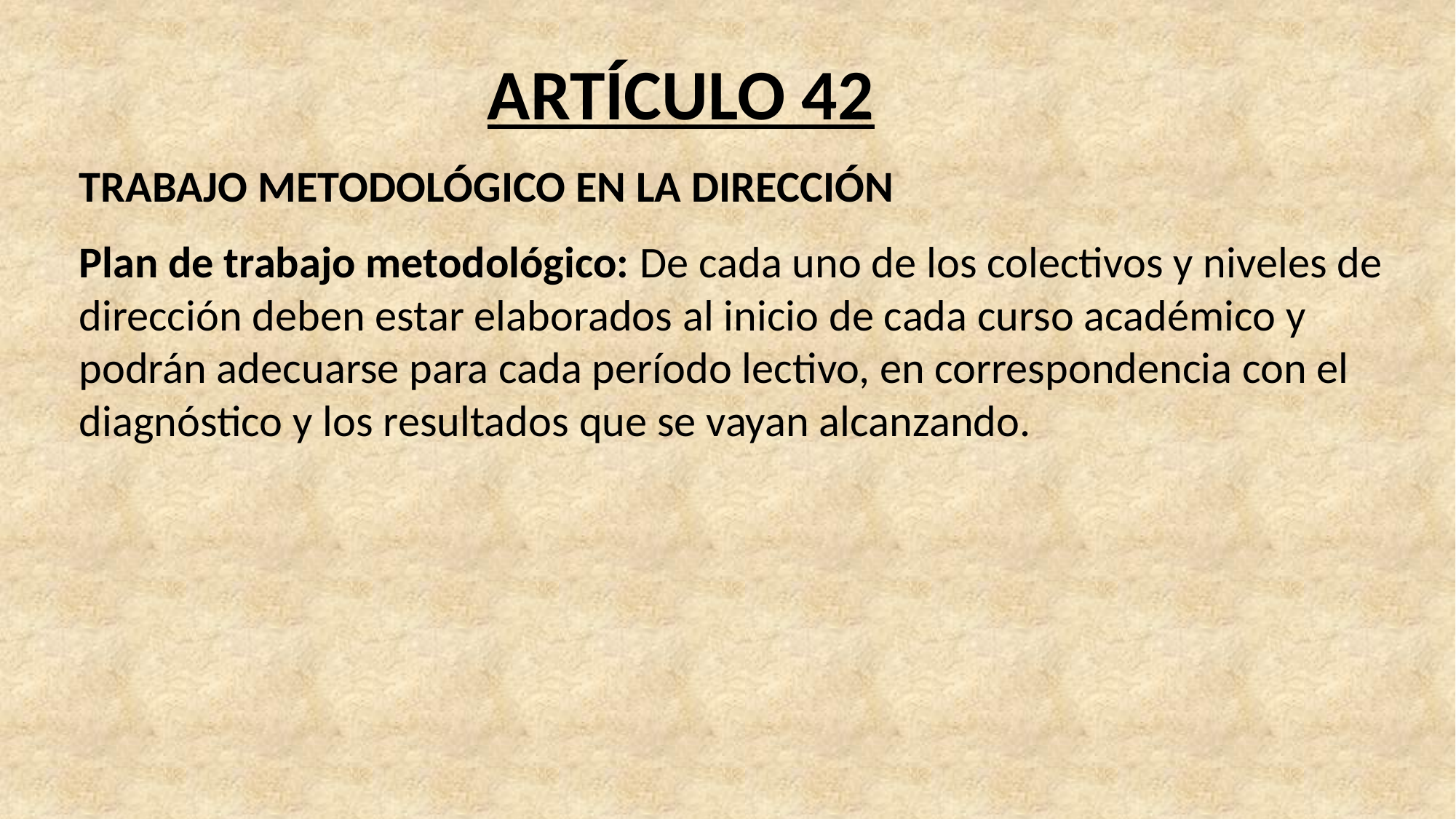

ARTÍCULO 42
TRABAJO METODOLÓGICO EN LA DIRECCIÓN
Plan de trabajo metodológico: De cada uno de los colectivos y niveles de dirección deben estar elaborados al inicio de cada curso académico y podrán adecuarse para cada período lectivo, en correspondencia con el diagnóstico y los resultados que se vayan alcanzando.